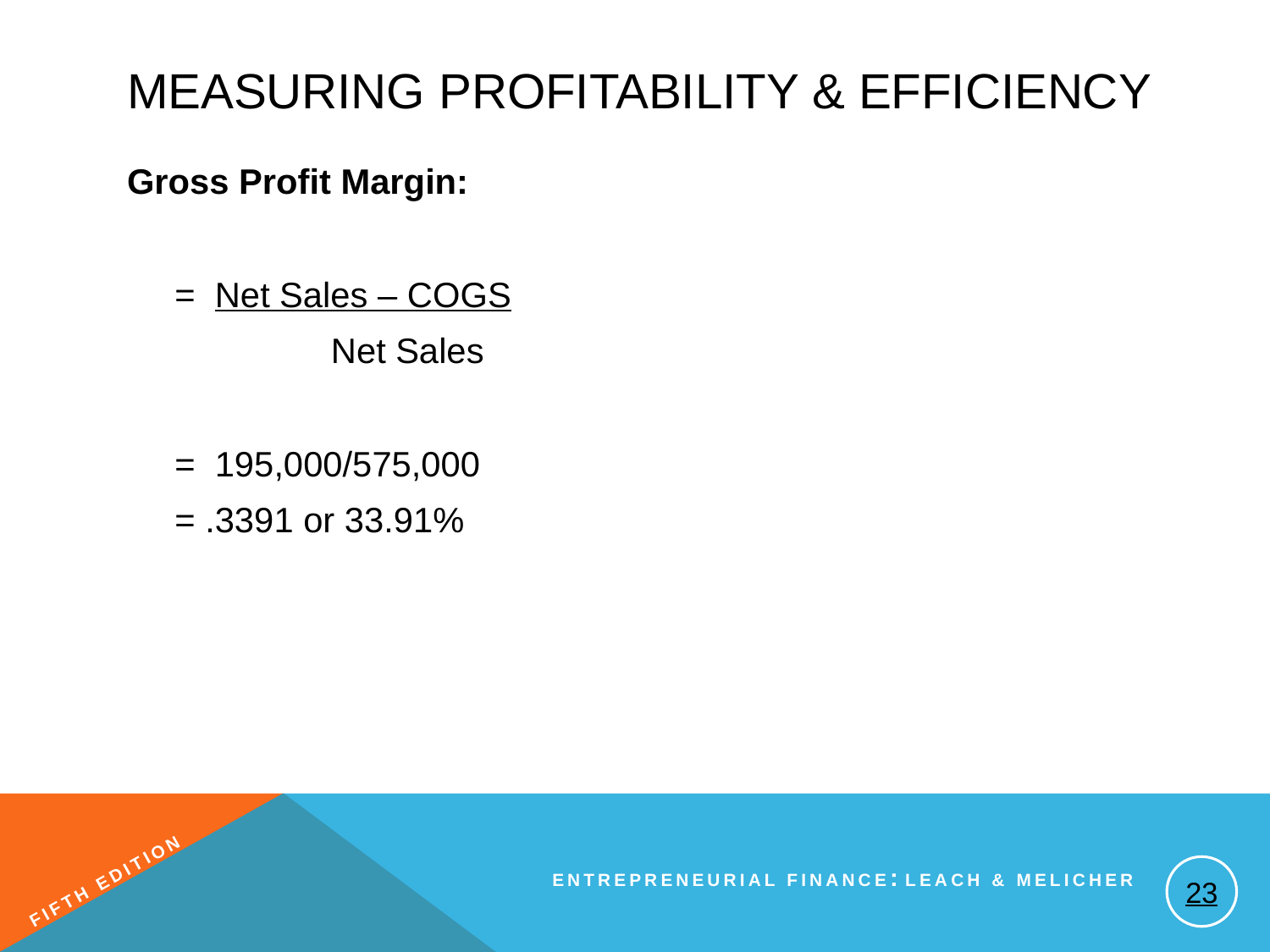

# Measuring Profitability & Efficiency
Gross Profit Margin:

=  Net Sales – COGS
	   Net Sales

=  195,000/575,000
= .3391 or 33.91%
23